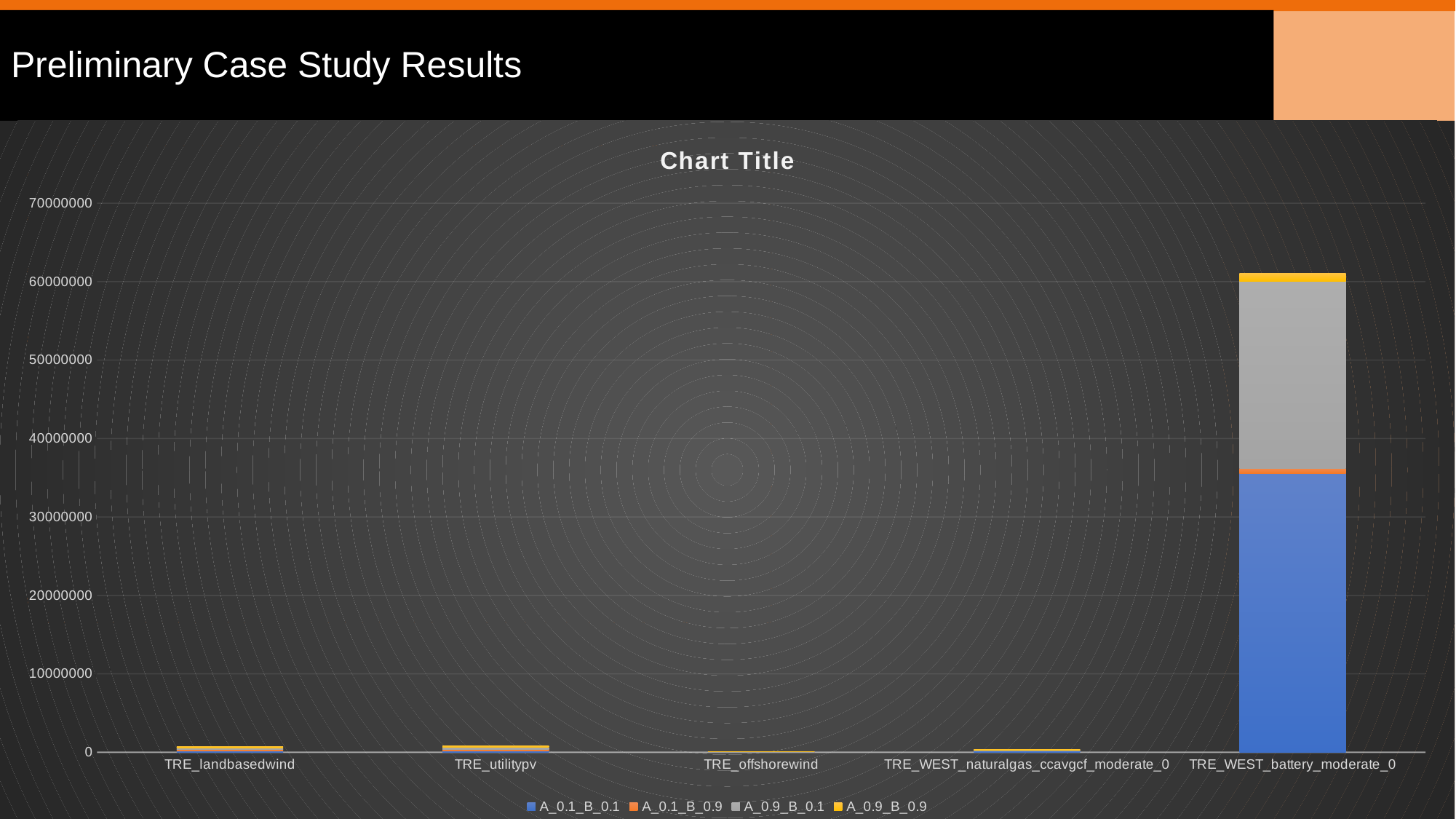

# Preliminary Case Study Results

### Chart:

| Category | A_0.1_B_0.1 | A_0.1_B_0.9 | A_0.9_B_0.1 | A_0.9_B_0.9 |
|---|---|---|---|---|
| TRE_landbasedwind | 175024.5 | 175024.5 | 175024.5 | 175024.5 |
| TRE_utilitypv | 200042.40000000005 | 200042.40000000005 | 200042.40000000005 | 200042.40000000005 |
| TRE_offshorewind | 15078.8 | 15078.8 | 15078.8 | 15078.8 |
| TRE_WEST_naturalgas_ccavgcf_moderate_0 | 127948.806333333 | 55664.6419 | 127948.806333333 | 55664.6419 |
| TRE_WEST_battery_moderate_0 | 35573545.0709166 | 587525.064491999 | 23919010.9833833 | 931227.38098112 |
Callout from graphic
Capture
11